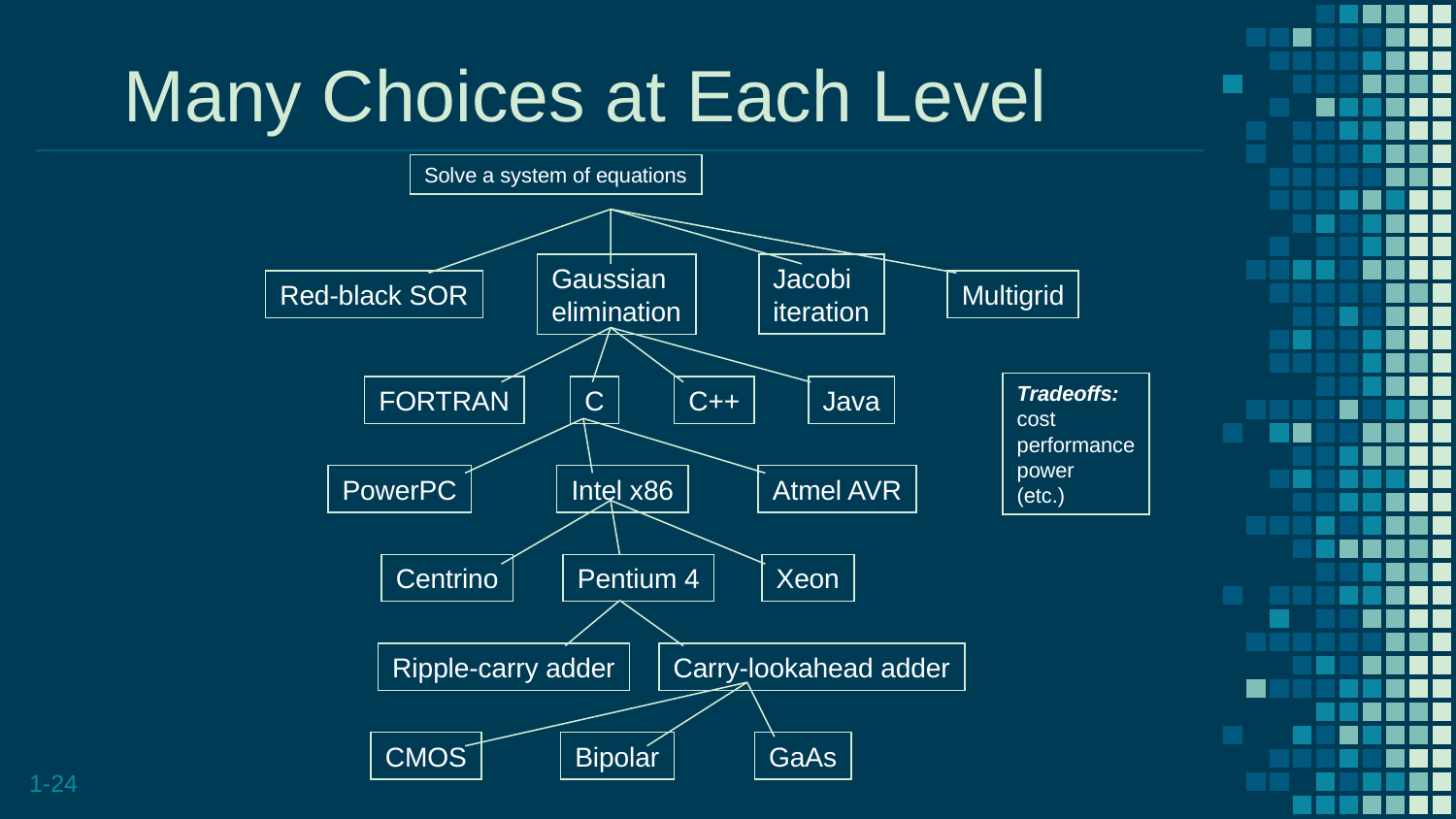

# Many Choices at Each Level
Solve a system of equations

Jacobi
iteration
Gaussian
elimination
Red-black SOR
Multigrid

FORTRAN
C
C++
Java

PowerPC
Intel x86
Atmel AVR

Centrino
Pentium 4
Xeon

Ripple-carry adder
Carry-lookahead adder

CMOS
Bipolar
GaAs
Tradeoffs:
cost
performance
power
(etc.)
1-24